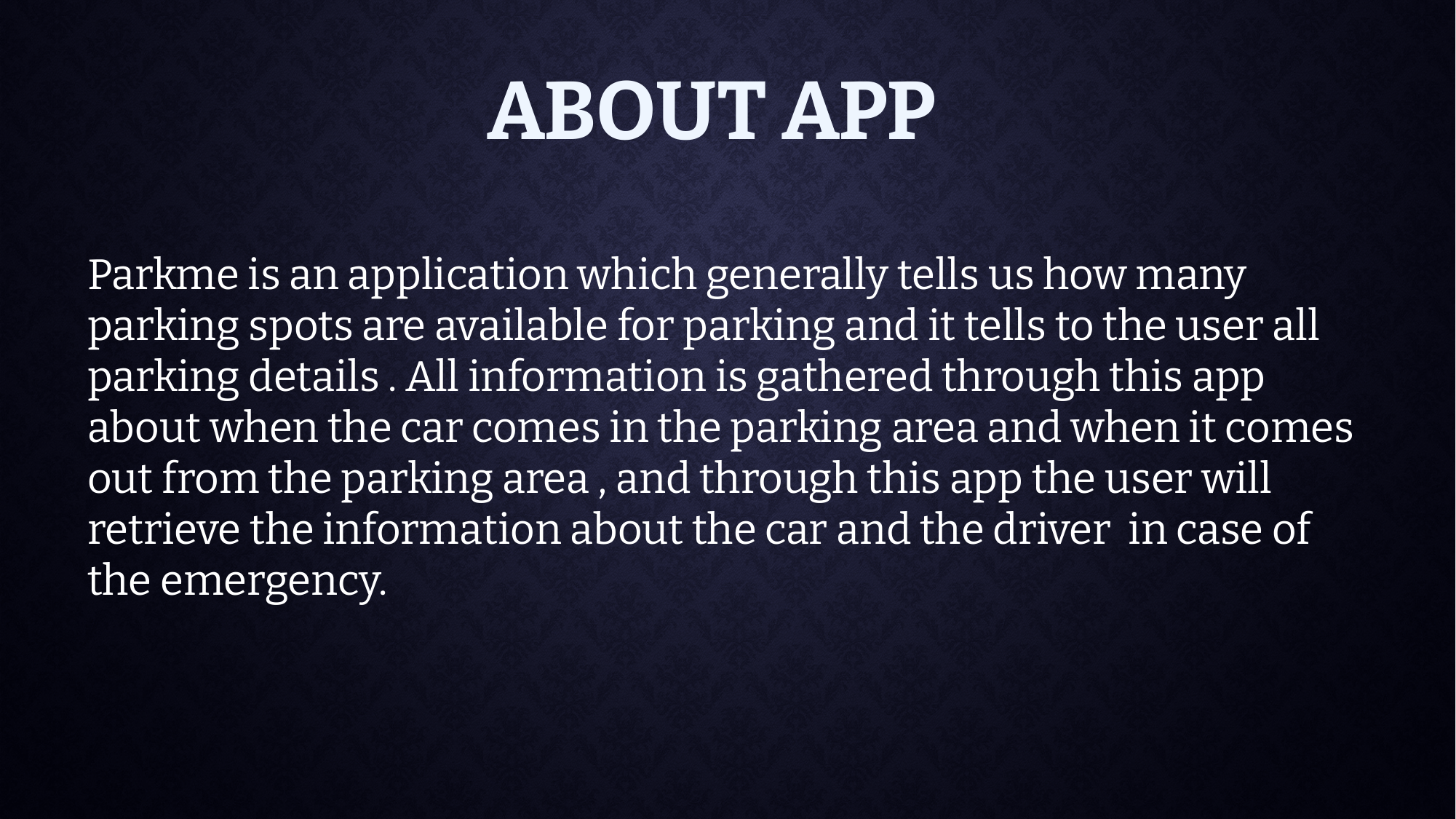

ABOUT APP
Parkme is an application which generally tells us how many parking spots are available for parking and it tells to the user all parking details . All information is gathered through this app about when the car comes in the parking area and when it comes out from the parking area , and through this app the user will retrieve the information about the car and the driver  in case of the emergency.